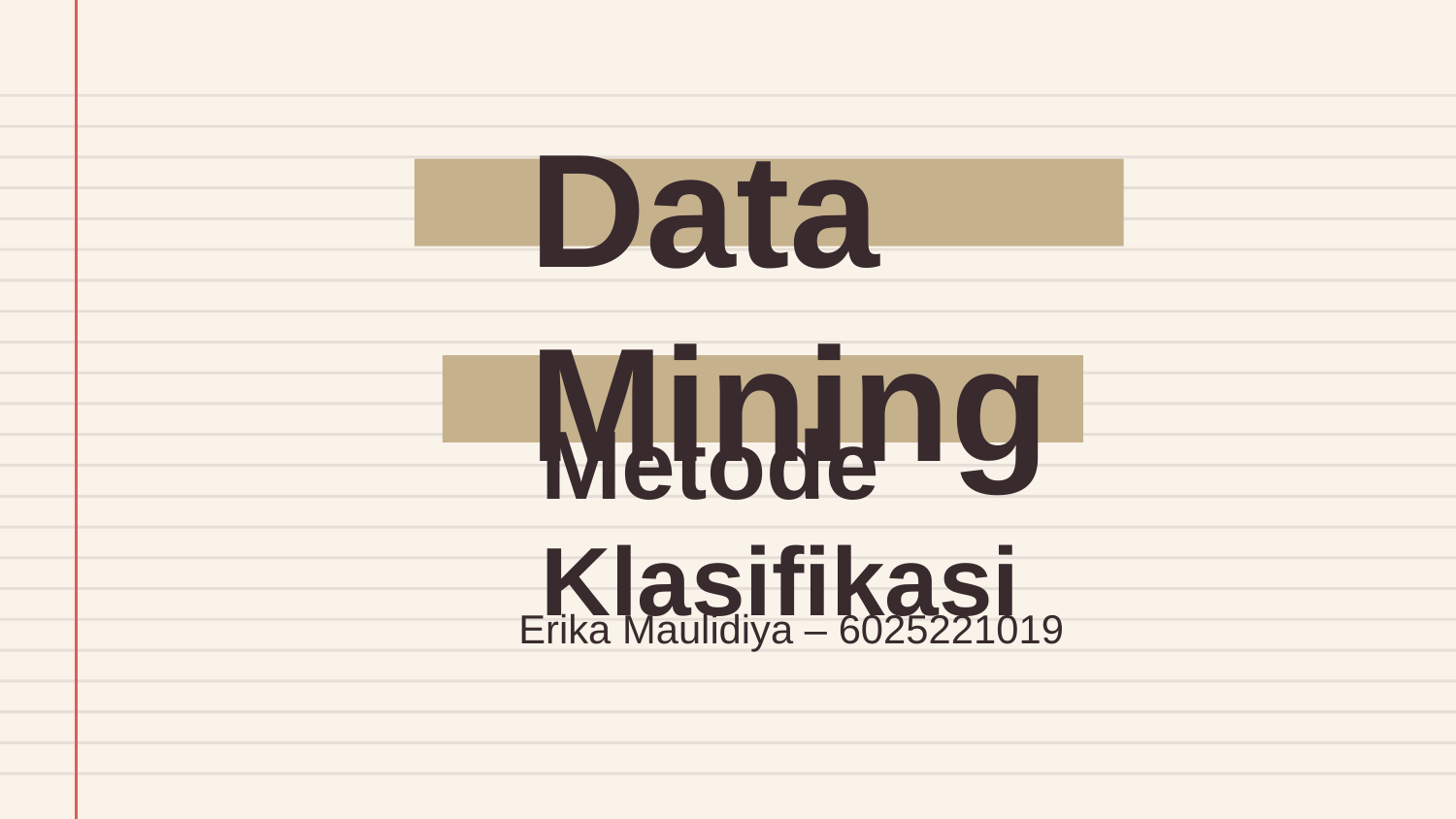

# Data Mining

Metode Klasifikasi
Erika Maulidiya – 6025221019